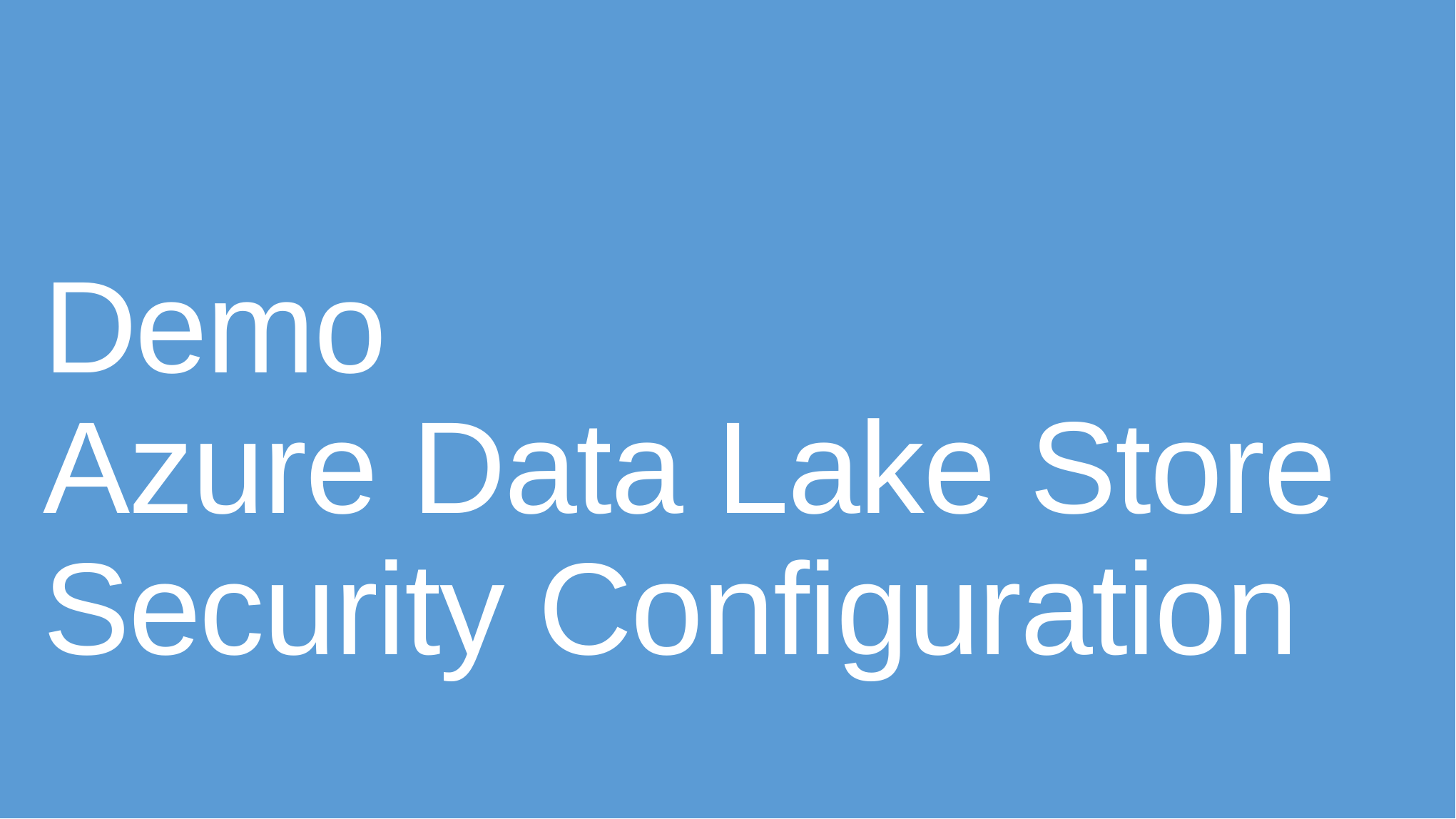

# Demo Azure Data Lake Store Security Configuration